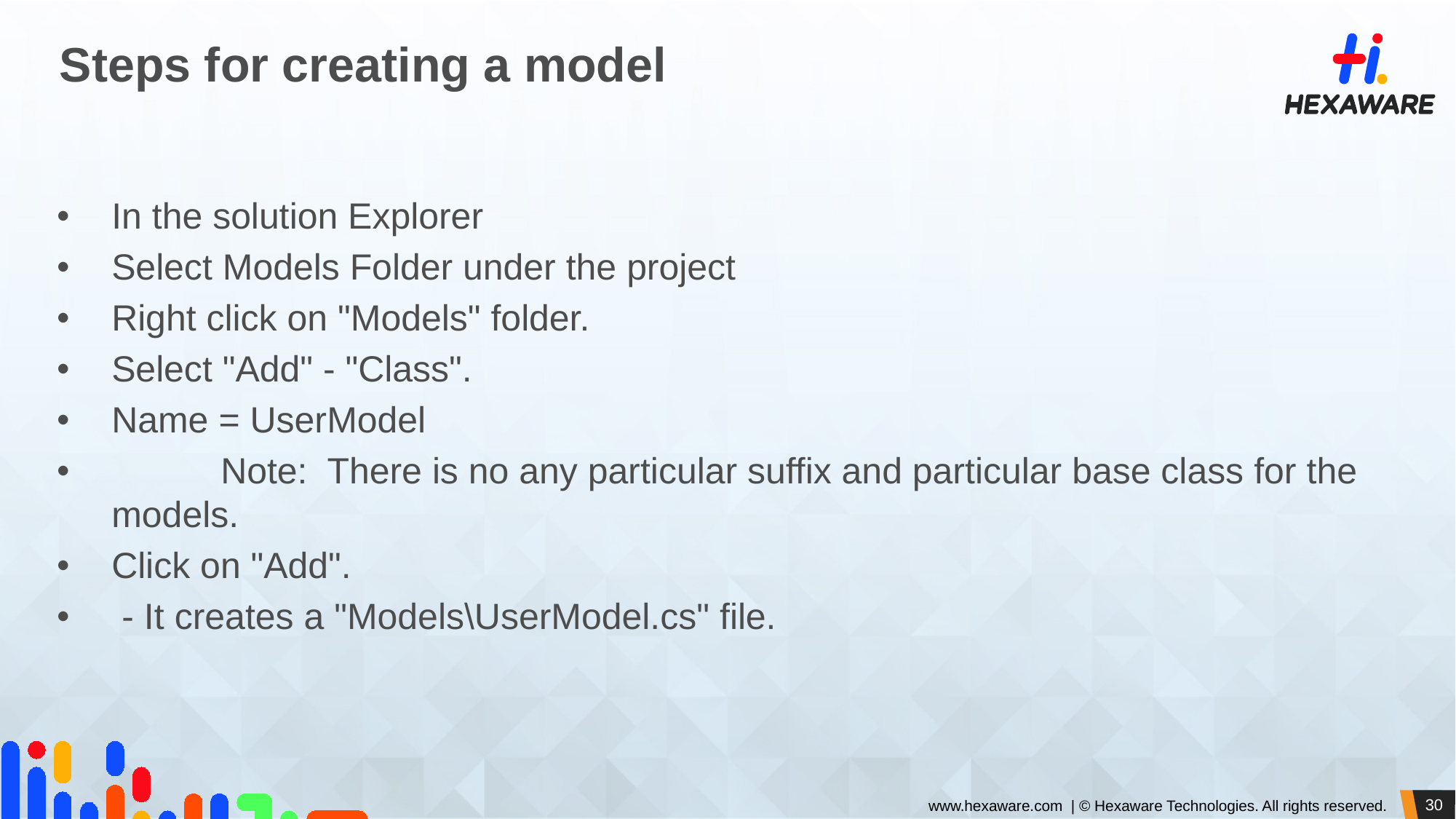

# Steps for creating a model
In the solution Explorer
Select Models Folder under the project
Right click on "Models" folder.
Select "Add" - "Class".
Name = UserModel
	Note:  There is no any particular suffix and particular base class for the models.
Click on "Add".
 - It creates a "Models\UserModel.cs" file.